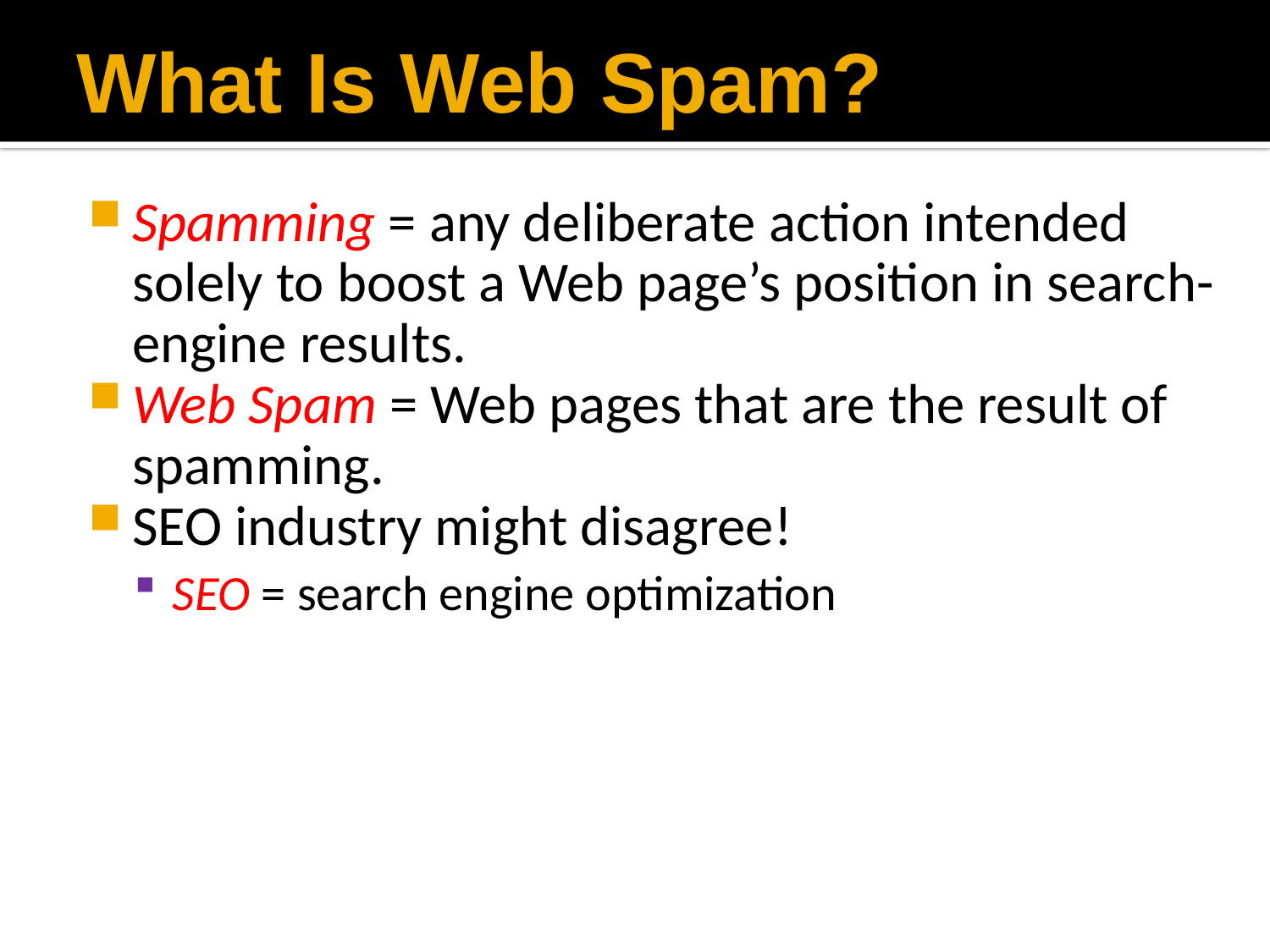

# What Is Web Spam?
Spamming = any deliberate action intended solely to boost a Web page’s position in search-engine results.
Web Spam = Web pages that are the result of spamming.
SEO industry might disagree!
SEO = search engine optimization